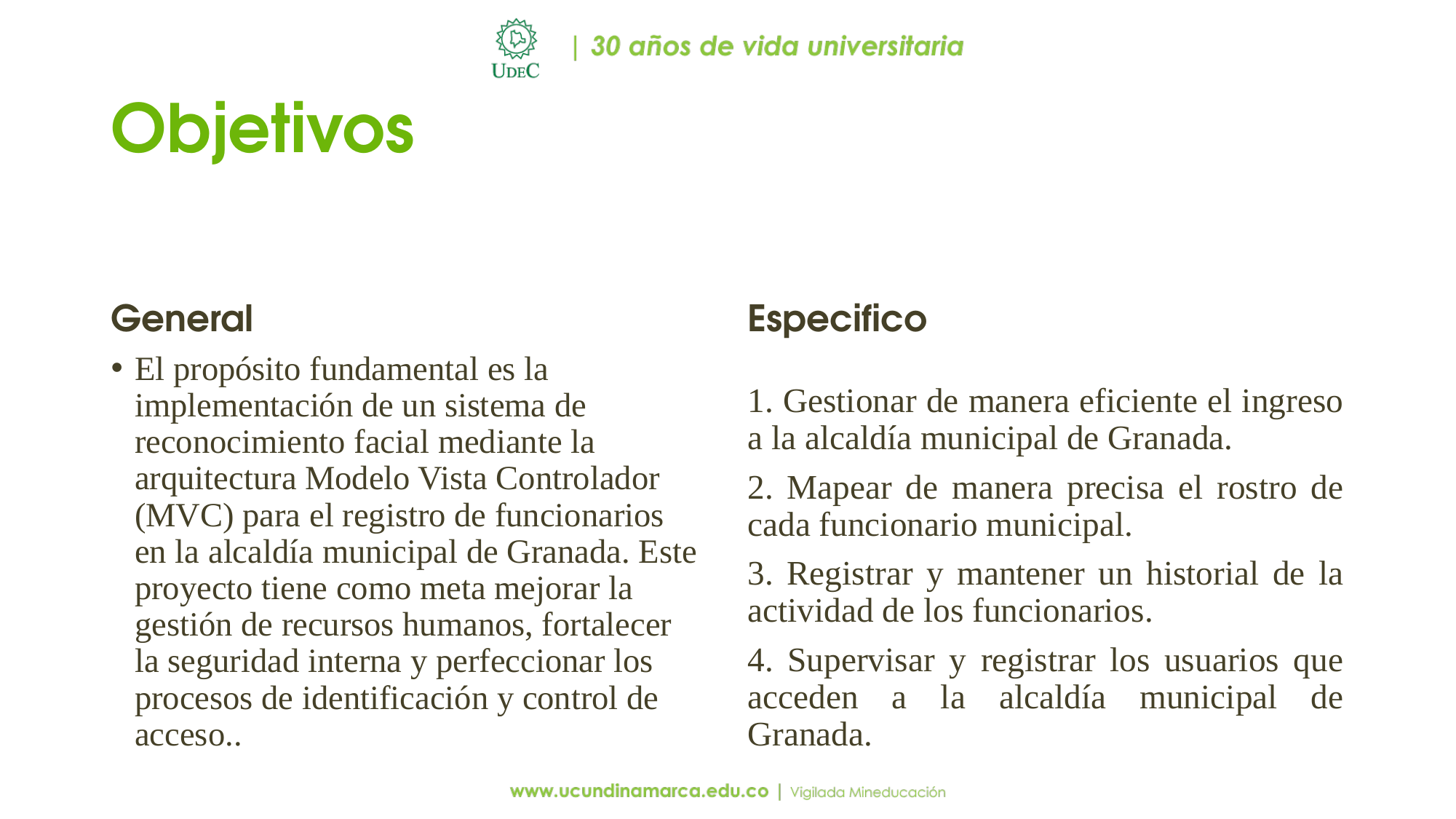

# Objetivos
General
Especifico
El propósito fundamental es la implementación de un sistema de reconocimiento facial mediante la arquitectura Modelo Vista Controlador (MVC) para el registro de funcionarios en la alcaldía municipal de Granada. Este proyecto tiene como meta mejorar la gestión de recursos humanos, fortalecer la seguridad interna y perfeccionar los procesos de identificación y control de acceso..
1. Gestionar de manera eficiente el ingreso a la alcaldía municipal de Granada.
2. Mapear de manera precisa el rostro de cada funcionario municipal.
3. Registrar y mantener un historial de la actividad de los funcionarios.
4. Supervisar y registrar los usuarios que acceden a la alcaldía municipal de Granada.